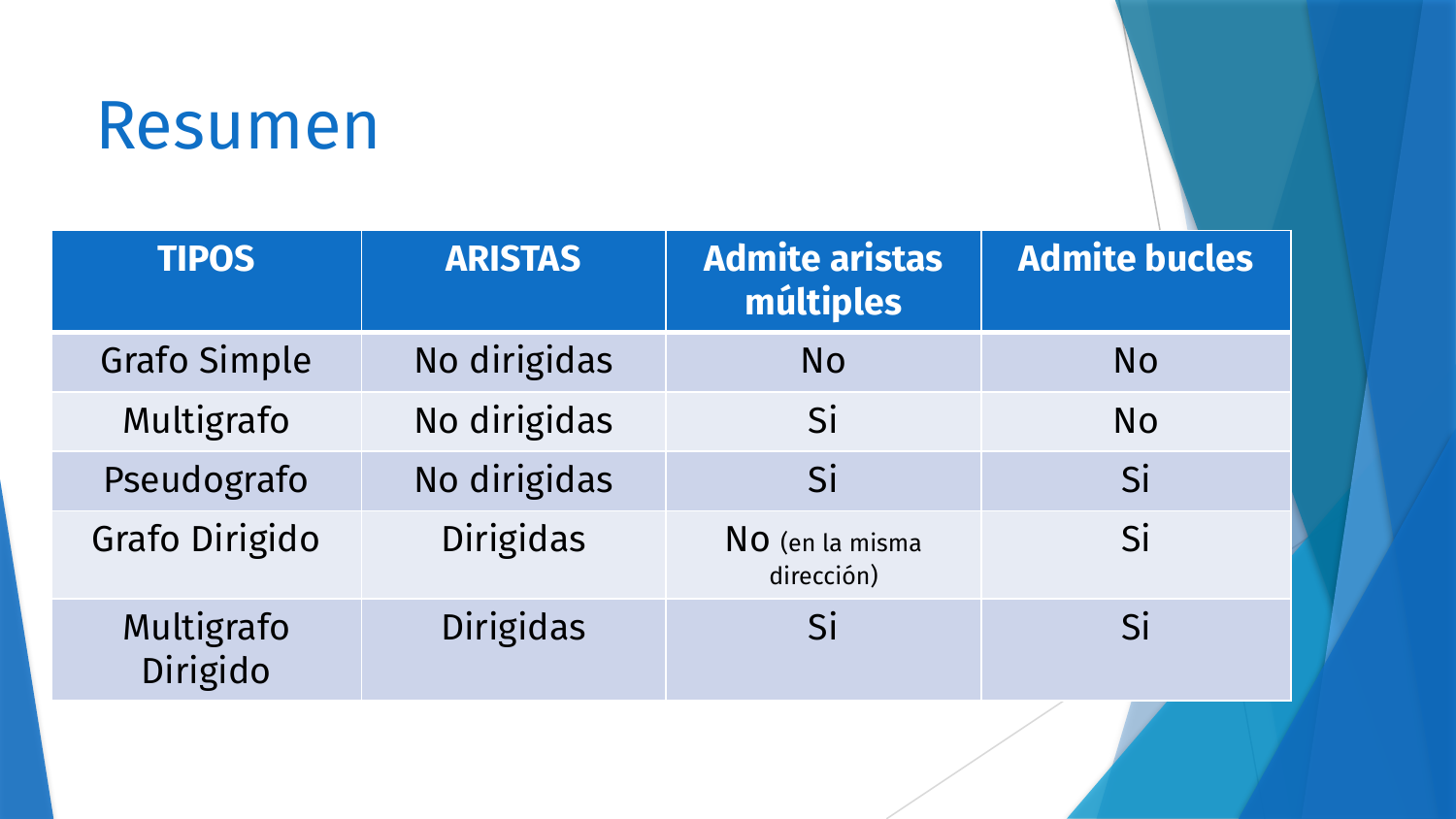

# Resumen
| TIPOS | ARISTAS | Admite aristas múltiples | Admite bucles |
| --- | --- | --- | --- |
| Grafo Simple | No dirigidas | No | No |
| Multigrafo | No dirigidas | Si | No |
| Pseudografo | No dirigidas | Si | Si |
| Grafo Dirigido | Dirigidas | No (en la misma dirección) | Si |
| Multigrafo Dirigido | Dirigidas | Si | Si |